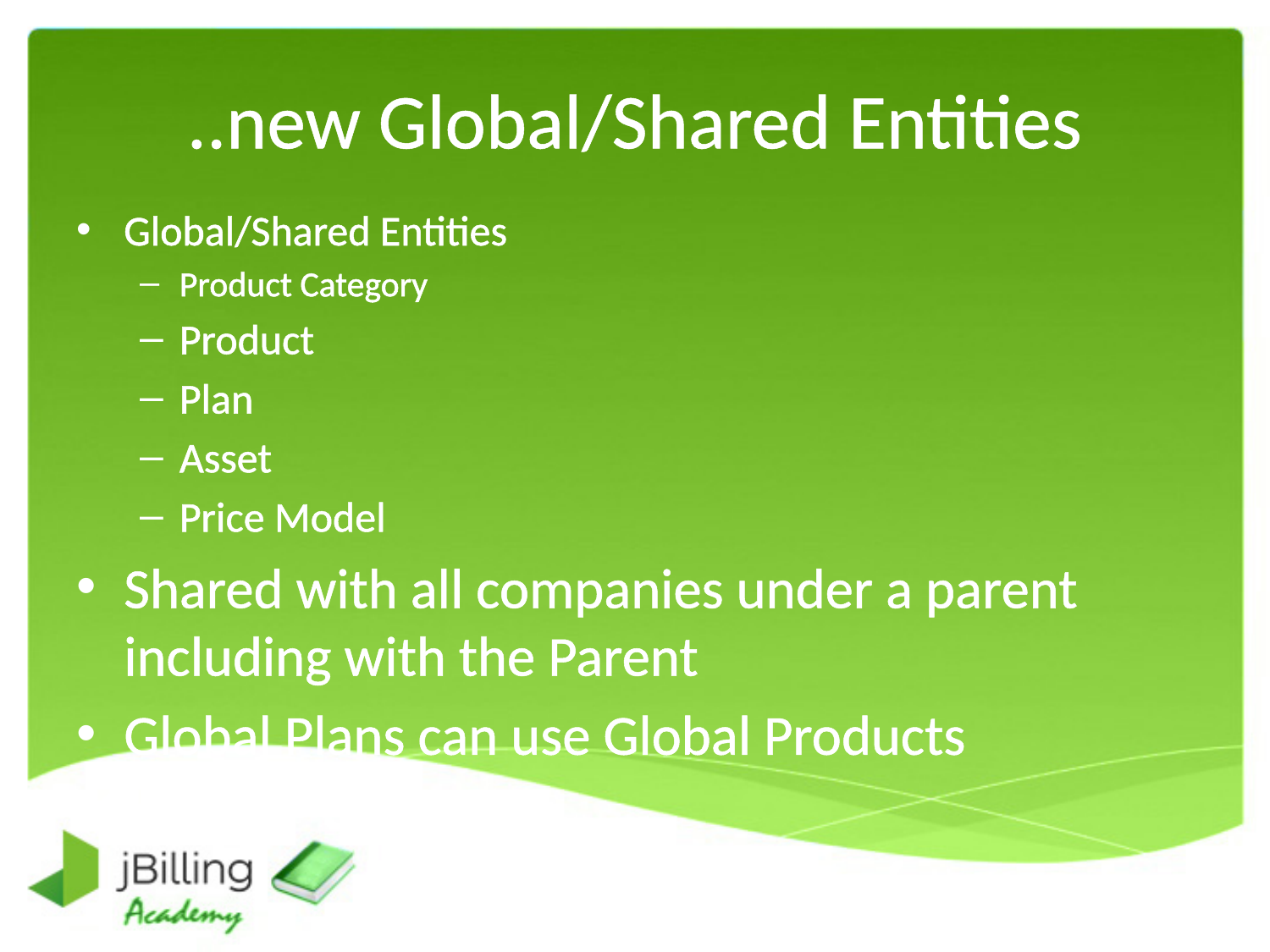

# ..new Global/Shared Entities
Global/Shared Entities
Product Category
Product
Plan
Asset
Price Model
Shared with all companies under a parent including with the Parent
Global Plans can use Global Products